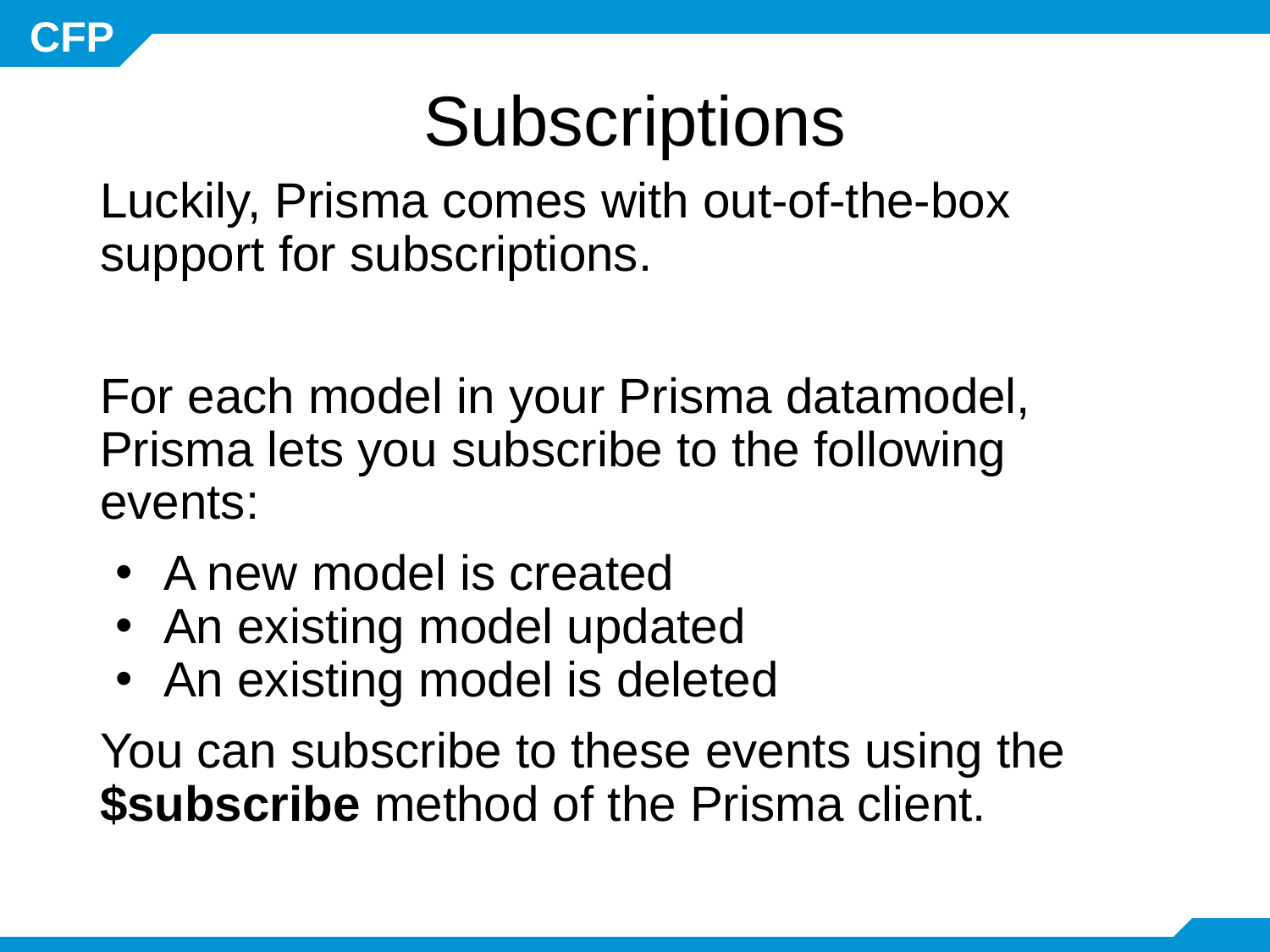

# Subscriptions
Luckily, Prisma comes with out-of-the-box support for subscriptions.

For each model in your Prisma datamodel, Prisma lets you subscribe to the following events:
A new model is created
An existing model updated
An existing model is deleted
You can subscribe to these events using the $subscribe method of the Prisma client.